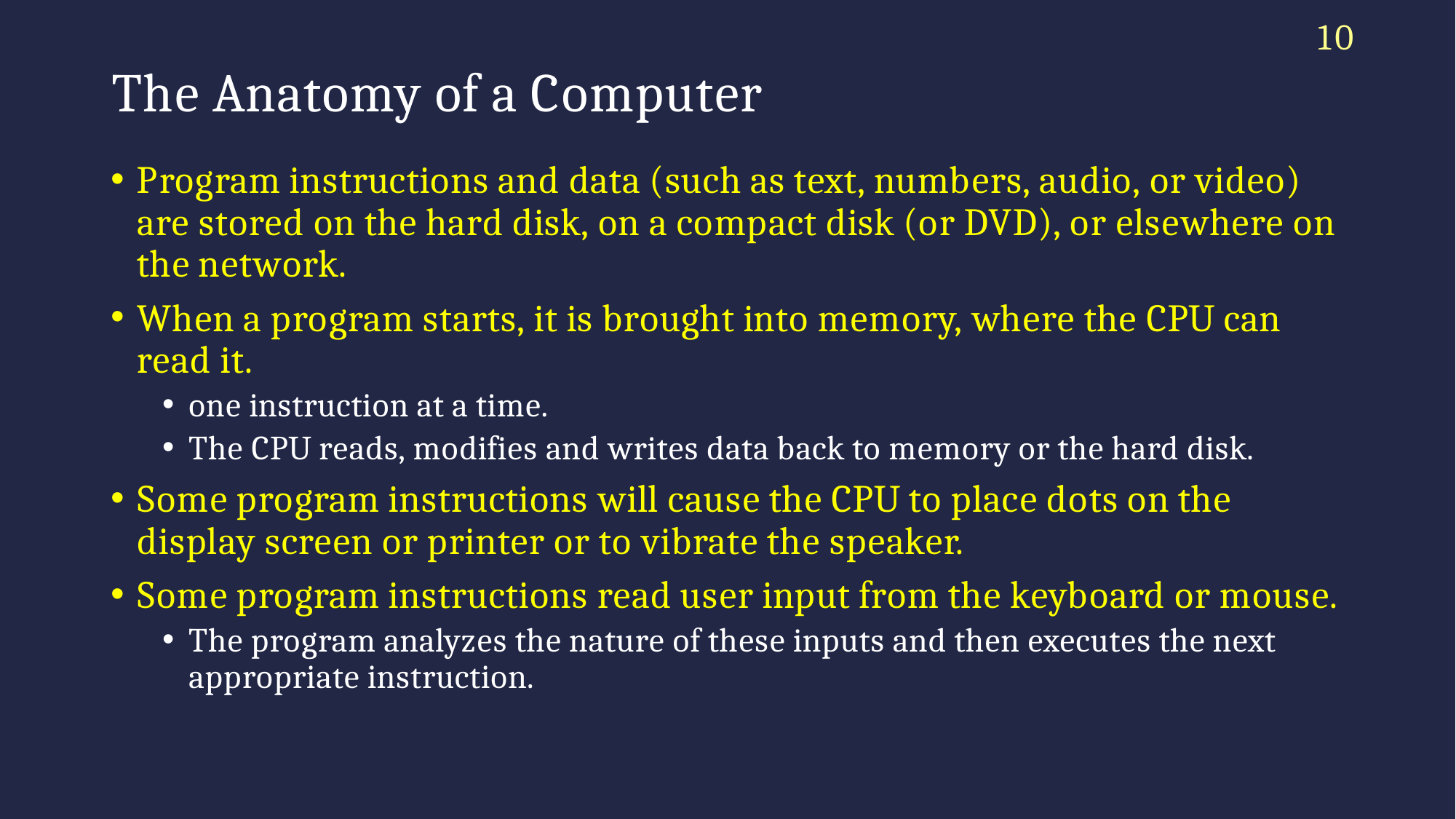

10
# The Anatomy of a Computer
Program instructions and data (such as text, numbers, audio, or video) are stored on the hard disk, on a compact disk (or DVD), or elsewhere on the network.
When a program starts, it is brought into memory, where the CPU can read it.
one instruction at a time.
The CPU reads, modifies and writes data back to memory or the hard disk.
Some program instructions will cause the CPU to place dots on the display screen or printer or to vibrate the speaker.
Some program instructions read user input from the keyboard or mouse.
The program analyzes the nature of these inputs and then executes the next appropriate instruction.